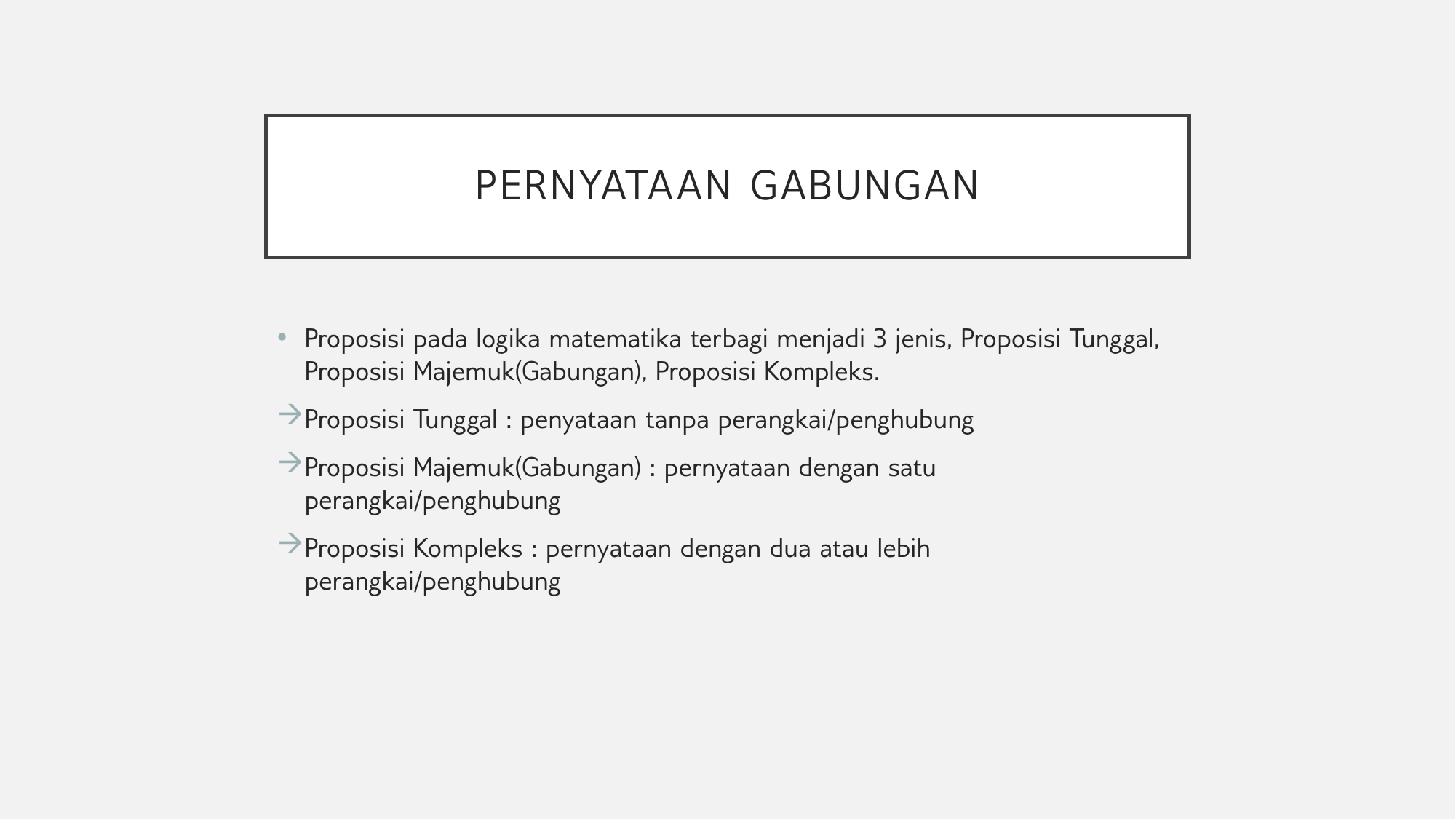

# Pernyataan gabungan
Proposisi pada logika matematika terbagi menjadi 3 jenis, Proposisi Tunggal, Proposisi Majemuk(Gabungan), Proposisi Kompleks.
Proposisi Tunggal : penyataan tanpa perangkai/penghubung
Proposisi Majemuk(Gabungan) : pernyataan dengan satu perangkai/penghubung
Proposisi Kompleks : pernyataan dengan dua atau lebih perangkai/penghubung